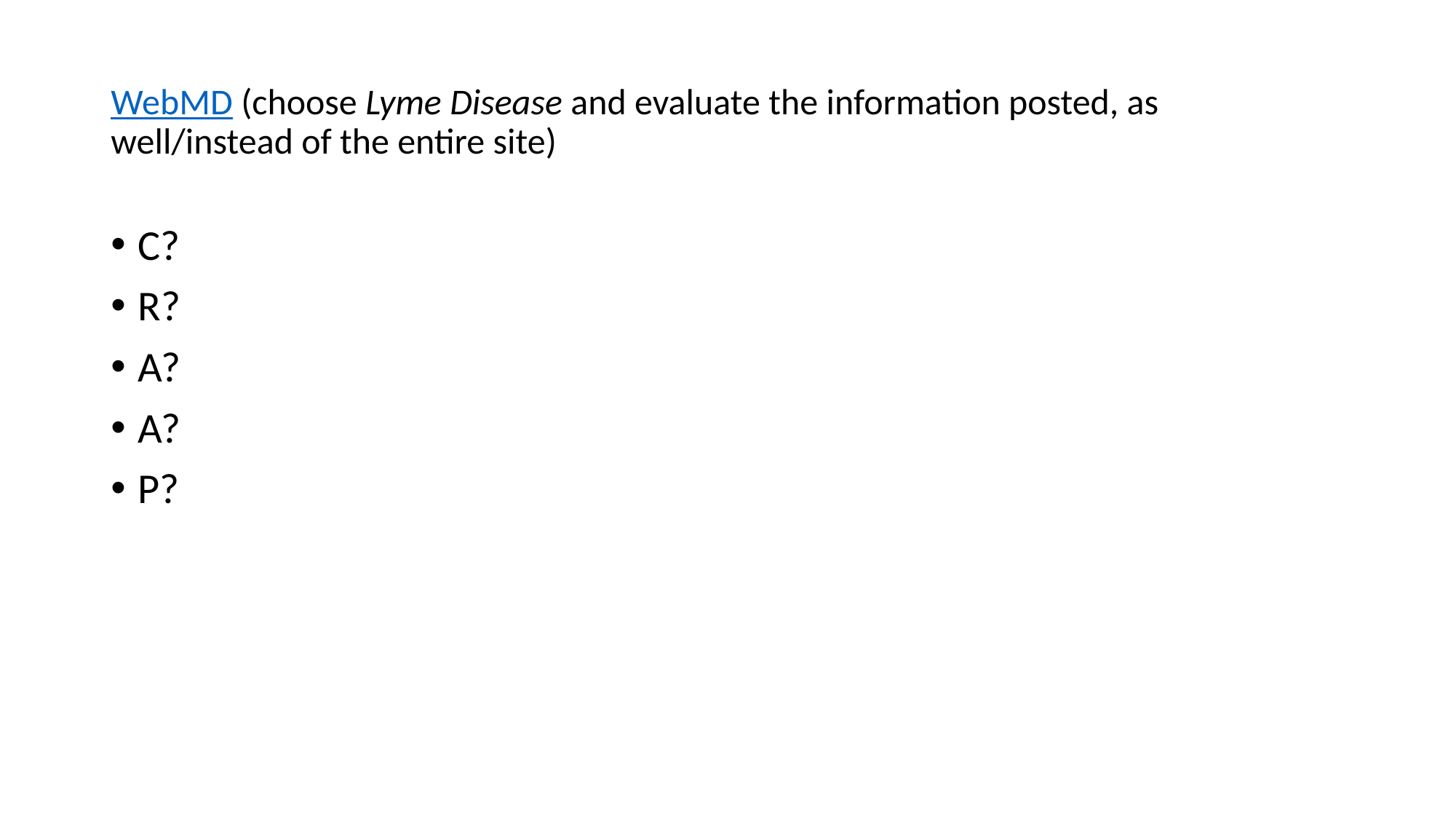

# WebMD (choose Lyme Disease and evaluate the information posted, as well/instead of the entire site)
C?
R?
A?
A?
P?